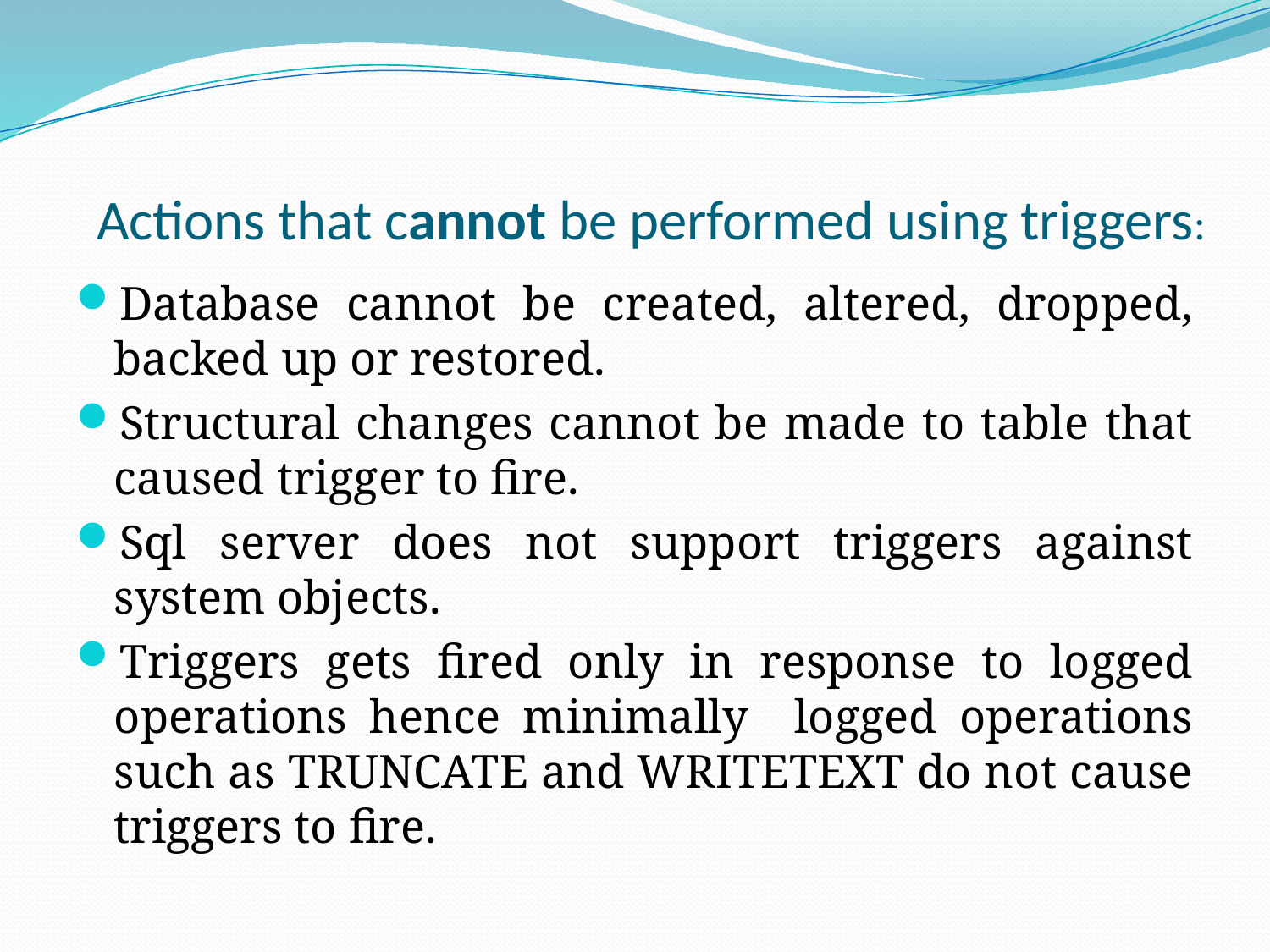

# Actions that cannot be performed using triggers:
Database cannot be created, altered, dropped, backed up or restored.
Structural changes cannot be made to table that caused trigger to fire.
Sql server does not support triggers against system objects.
Triggers gets fired only in response to logged operations hence minimally  logged operations such as TRUNCATE and WRITETEXT do not cause triggers to fire.